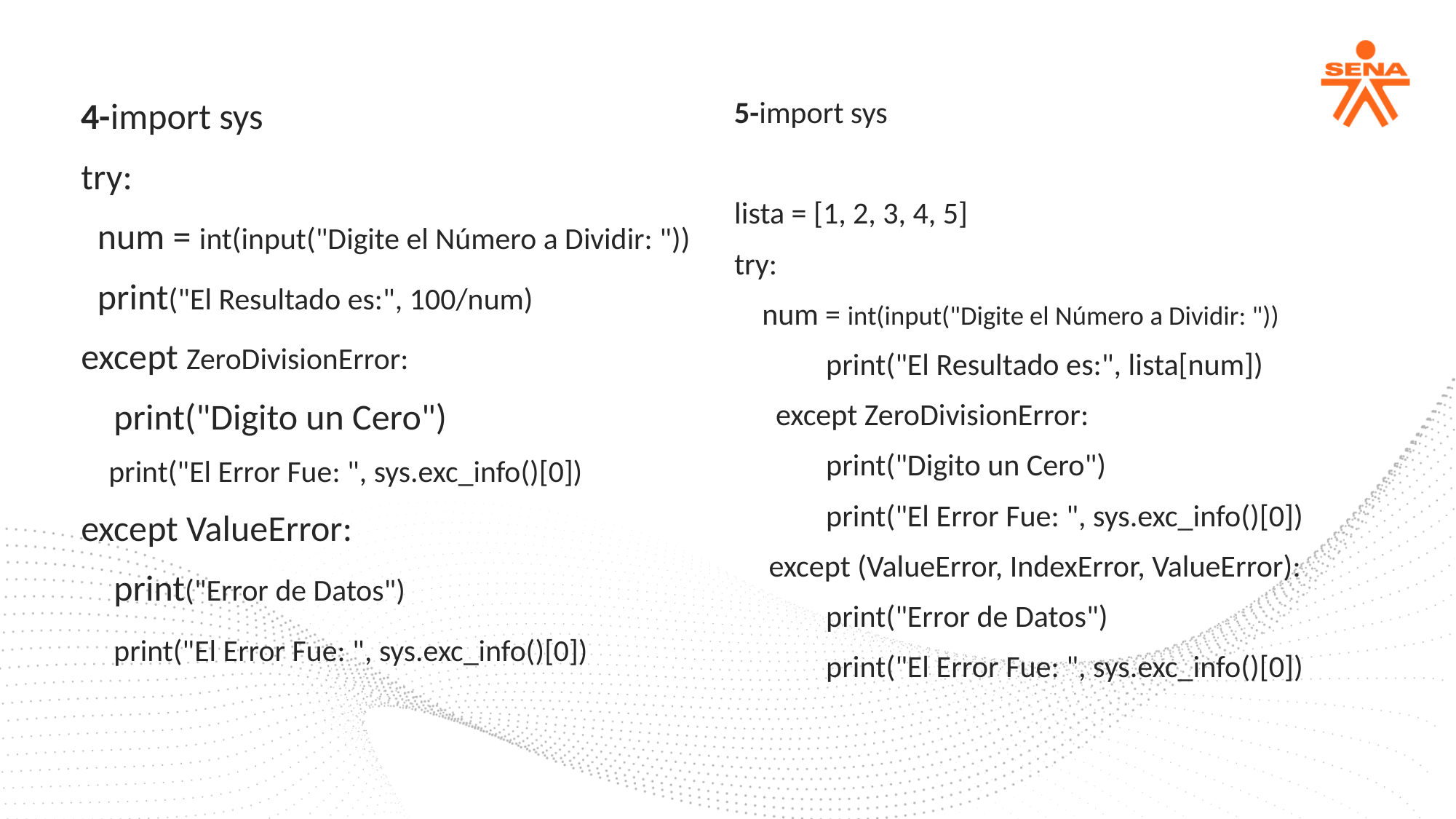

4-import sys
try:
  num = int(input("Digite el Número a Dividir: "))
  print("El Resultado es:", 100/num)
except ZeroDivisionError:
    print("Digito un Cero")
    print("El Error Fue: ", sys.exc_info()[0])
except ValueError:
    print("Error de Datos")
    print("El Error Fue: ", sys.exc_info()[0])

5-import sys

lista = [1, 2, 3, 4, 5]
try:
    num = int(input("Digite el Número a Dividir: "))
    	print("El Resultado es:", lista[num])
      except ZeroDivisionError:
    	print("Digito un Cero")
    	print("El Error Fue: ", sys.exc_info()[0])
     except (ValueError, IndexError, ValueError):
    	print("Error de Datos")
    	print("El Error Fue: ", sys.exc_info()[0])